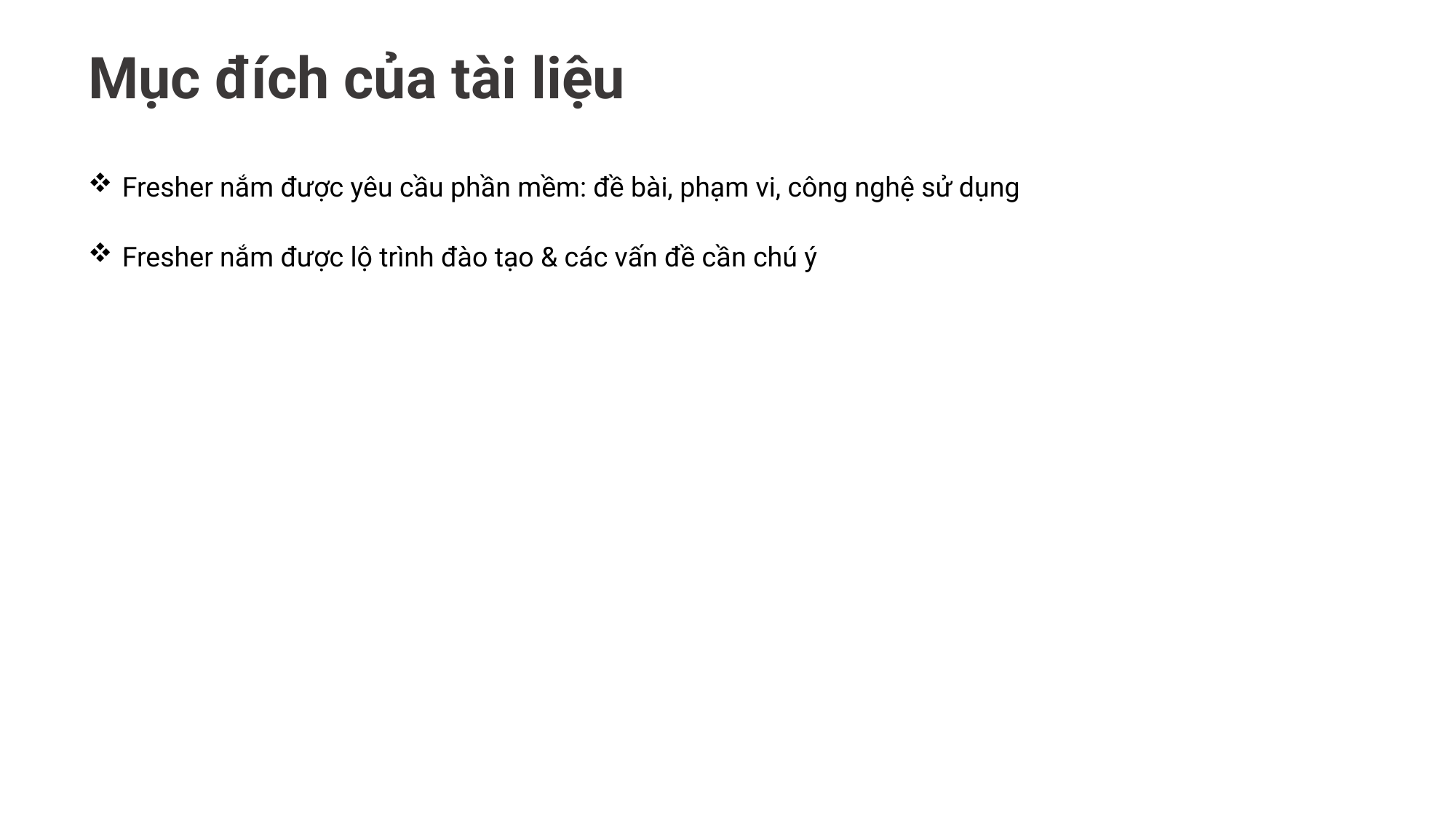

Mục đích của tài liệu
Fresher nắm được yêu cầu phần mềm: đề bài, phạm vi, công nghệ sử dụng
Fresher nắm được lộ trình đào tạo & các vấn đề cần chú ý